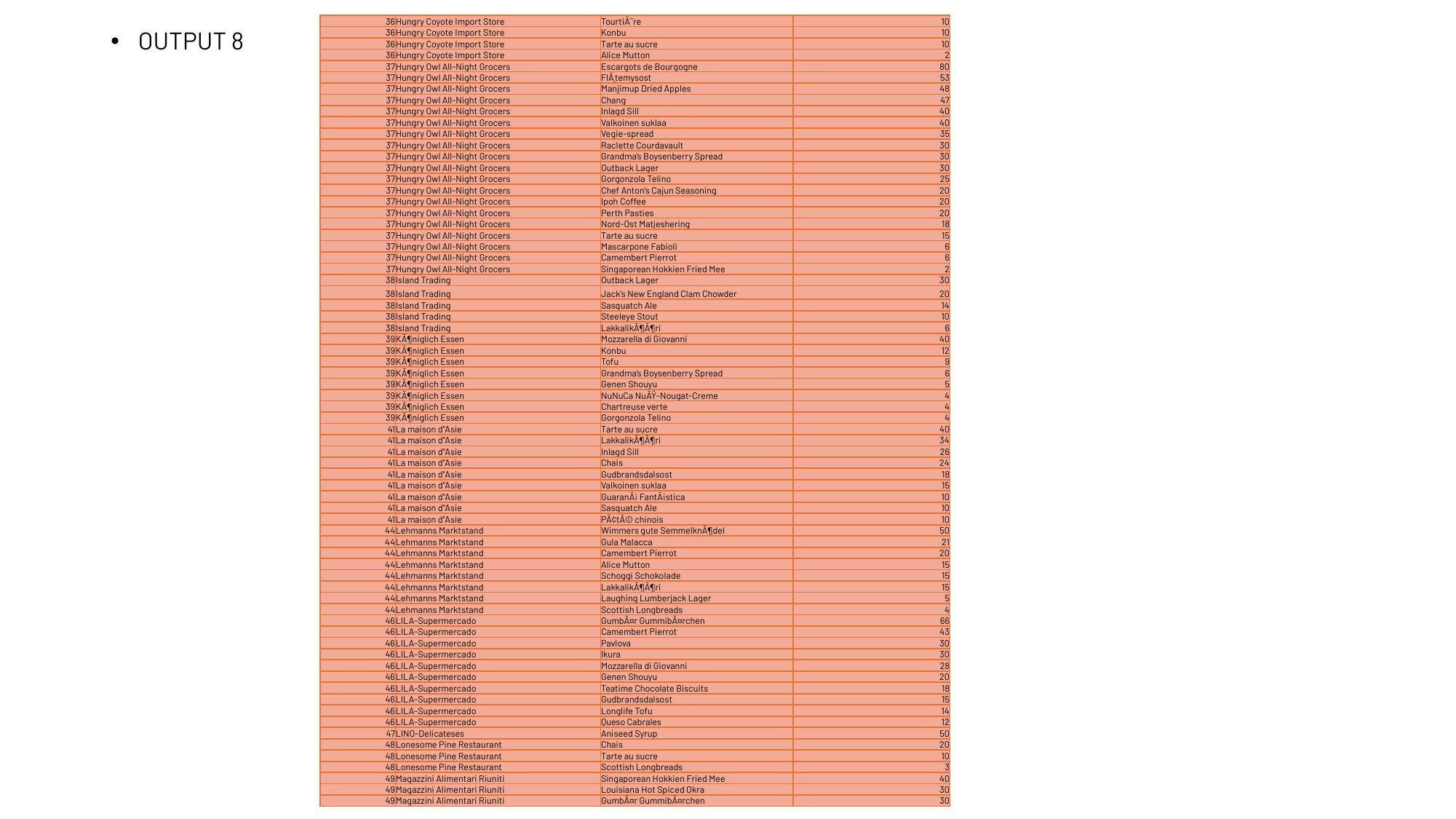

| 36 | Hungry Coyote Import Store | TourtiÃ¨re | 10 |
| --- | --- | --- | --- |
| 36 | Hungry Coyote Import Store | Konbu | 10 |
| 36 | Hungry Coyote Import Store | Tarte au sucre | 10 |
| 36 | Hungry Coyote Import Store | Alice Mutton | 2 |
| 37 | Hungry Owl All-Night Grocers | Escargots de Bourgogne | 80 |
| 37 | Hungry Owl All-Night Grocers | FlÃ¸temysost | 53 |
| 37 | Hungry Owl All-Night Grocers | Manjimup Dried Apples | 48 |
| 37 | Hungry Owl All-Night Grocers | Chang | 47 |
| 37 | Hungry Owl All-Night Grocers | Inlagd Sill | 40 |
| 37 | Hungry Owl All-Night Grocers | Valkoinen suklaa | 40 |
| 37 | Hungry Owl All-Night Grocers | Vegie-spread | 35 |
| 37 | Hungry Owl All-Night Grocers | Raclette Courdavault | 30 |
| 37 | Hungry Owl All-Night Grocers | Grandma's Boysenberry Spread | 30 |
| 37 | Hungry Owl All-Night Grocers | Outback Lager | 30 |
| 37 | Hungry Owl All-Night Grocers | Gorgonzola Telino | 25 |
| 37 | Hungry Owl All-Night Grocers | Chef Anton's Cajun Seasoning | 20 |
| 37 | Hungry Owl All-Night Grocers | Ipoh Coffee | 20 |
| 37 | Hungry Owl All-Night Grocers | Perth Pasties | 20 |
| 37 | Hungry Owl All-Night Grocers | Nord-Ost Matjeshering | 18 |
| 37 | Hungry Owl All-Night Grocers | Tarte au sucre | 15 |
| 37 | Hungry Owl All-Night Grocers | Mascarpone Fabioli | 6 |
| 37 | Hungry Owl All-Night Grocers | Camembert Pierrot | 6 |
| 37 | Hungry Owl All-Night Grocers | Singaporean Hokkien Fried Mee | 2 |
| 38 | Island Trading | Outback Lager | 30 |
| 38 | Island Trading | Jack's New England Clam Chowder | 20 |
| 38 | Island Trading | Sasquatch Ale | 14 |
| 38 | Island Trading | Steeleye Stout | 10 |
| 38 | Island Trading | LakkalikÃ¶Ã¶ri | 6 |
| 39 | KÃ¶niglich Essen | Mozzarella di Giovanni | 40 |
| 39 | KÃ¶niglich Essen | Konbu | 12 |
| 39 | KÃ¶niglich Essen | Tofu | 9 |
| 39 | KÃ¶niglich Essen | Grandma's Boysenberry Spread | 6 |
| 39 | KÃ¶niglich Essen | Genen Shouyu | 5 |
| 39 | KÃ¶niglich Essen | NuNuCa NuÃŸ-Nougat-Creme | 4 |
| 39 | KÃ¶niglich Essen | Chartreuse verte | 4 |
| 39 | KÃ¶niglich Essen | Gorgonzola Telino | 4 |
| 41 | La maison d''Asie | Tarte au sucre | 40 |
| 41 | La maison d''Asie | LakkalikÃ¶Ã¶ri | 34 |
| 41 | La maison d''Asie | Inlagd Sill | 26 |
| 41 | La maison d''Asie | Chais | 24 |
| 41 | La maison d''Asie | Gudbrandsdalsost | 18 |
| 41 | La maison d''Asie | Valkoinen suklaa | 15 |
| 41 | La maison d''Asie | GuaranÃ¡ FantÃ¡stica | 10 |
| 41 | La maison d''Asie | Sasquatch Ale | 10 |
| 41 | La maison d''Asie | PÃ¢tÃ© chinois | 10 |
| 44 | Lehmanns Marktstand | Wimmers gute SemmelknÃ¶del | 50 |
| 44 | Lehmanns Marktstand | Gula Malacca | 21 |
| 44 | Lehmanns Marktstand | Camembert Pierrot | 20 |
| 44 | Lehmanns Marktstand | Alice Mutton | 15 |
| 44 | Lehmanns Marktstand | Schoggi Schokolade | 15 |
| 44 | Lehmanns Marktstand | LakkalikÃ¶Ã¶ri | 15 |
| 44 | Lehmanns Marktstand | Laughing Lumberjack Lager | 5 |
| 44 | Lehmanns Marktstand | Scottish Longbreads | 4 |
| 46 | LILA-Supermercado | GumbÃ¤r GummibÃ¤rchen | 66 |
| 46 | LILA-Supermercado | Camembert Pierrot | 43 |
| 46 | LILA-Supermercado | Pavlova | 30 |
| 46 | LILA-Supermercado | Ikura | 30 |
| 46 | LILA-Supermercado | Mozzarella di Giovanni | 28 |
| 46 | LILA-Supermercado | Genen Shouyu | 20 |
| 46 | LILA-Supermercado | Teatime Chocolate Biscuits | 18 |
| 46 | LILA-Supermercado | Gudbrandsdalsost | 15 |
| 46 | LILA-Supermercado | Longlife Tofu | 14 |
| 46 | LILA-Supermercado | Queso Cabrales | 12 |
| 47 | LINO-Delicateses | Aniseed Syrup | 50 |
| 48 | Lonesome Pine Restaurant | Chais | 20 |
| 48 | Lonesome Pine Restaurant | Tarte au sucre | 10 |
| 48 | Lonesome Pine Restaurant | Scottish Longbreads | 3 |
| 49 | Magazzini Alimentari Riuniti | Singaporean Hokkien Fried Mee | 40 |
| 49 | Magazzini Alimentari Riuniti | Louisiana Hot Spiced Okra | 30 |
| 49 | Magazzini Alimentari Riuniti | GumbÃ¤r GummibÃ¤rchen | 30 |
OUTPUT 8